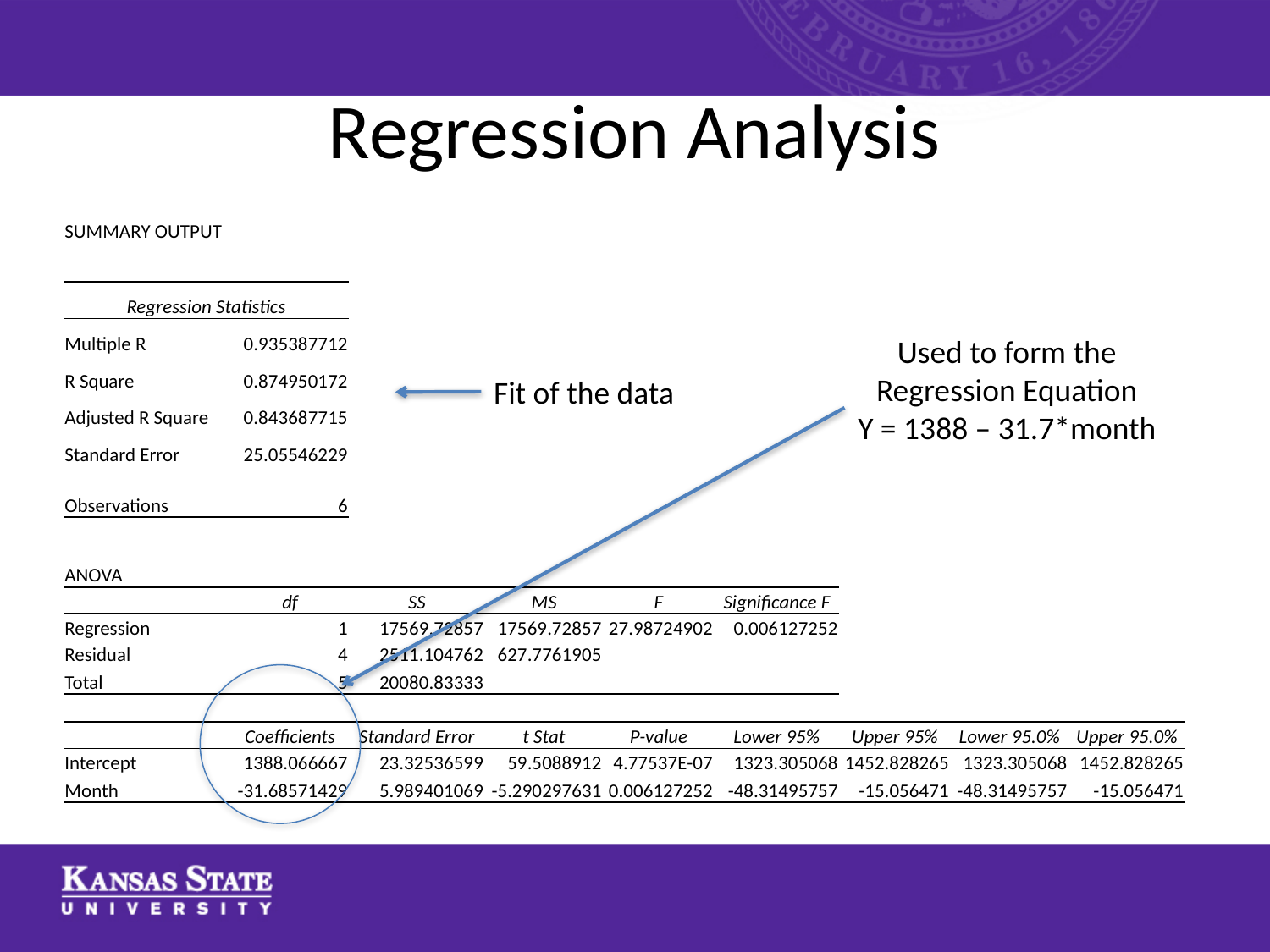

# Regression Analysis
| SUMMARY OUTPUT |  |  |  |  |  |  |  |  |
| --- | --- | --- | --- | --- | --- | --- | --- | --- |
|  |  |  |  |  |  |  |  |  |
| Regression Statistics |  |  |  |  |  |  |  |  |
| Multiple R | 0.935387712 |  |  |  |  |  |  |  |
| R Square | 0.874950172 |  |  |  |  |  |  |  |
| Adjusted R Square | 0.843687715 |  |  |  |  |  |  |  |
| Standard Error | 25.05546229 |  |  |  |  |  |  |  |
| Observations | 6 |  |  |  |  |  |  |  |
|  |  |  |  |  |  |  |  |  |
| ANOVA |  |  |  |  |  |  |  |  |
|  | df | SS | MS | F | Significance F |  |  |  |
| Regression | 1 | 17569.72857 | 17569.72857 | 27.98724902 | 0.006127252 |  |  |  |
| Residual | 4 | 2511.104762 | 627.7761905 |  |  |  |  |  |
| Total | 5 | 20080.83333 |  |  |  |  |  |  |
|  |  |  |  |  |  |  |  |  |
|  | Coefficients | Standard Error | t Stat | P-value | Lower 95% | Upper 95% | Lower 95.0% | Upper 95.0% |
| Intercept | 1388.066667 | 23.32536599 | 59.5088912 | 4.77537E-07 | 1323.305068 | 1452.828265 | 1323.305068 | 1452.828265 |
| Month | -31.68571429 | 5.989401069 | -5.290297631 | 0.006127252 | -48.31495757 | -15.056471 | -48.31495757 | -15.056471 |
Used to form the Regression Equation
Y = 1388 – 31.7*month
Fit of the data